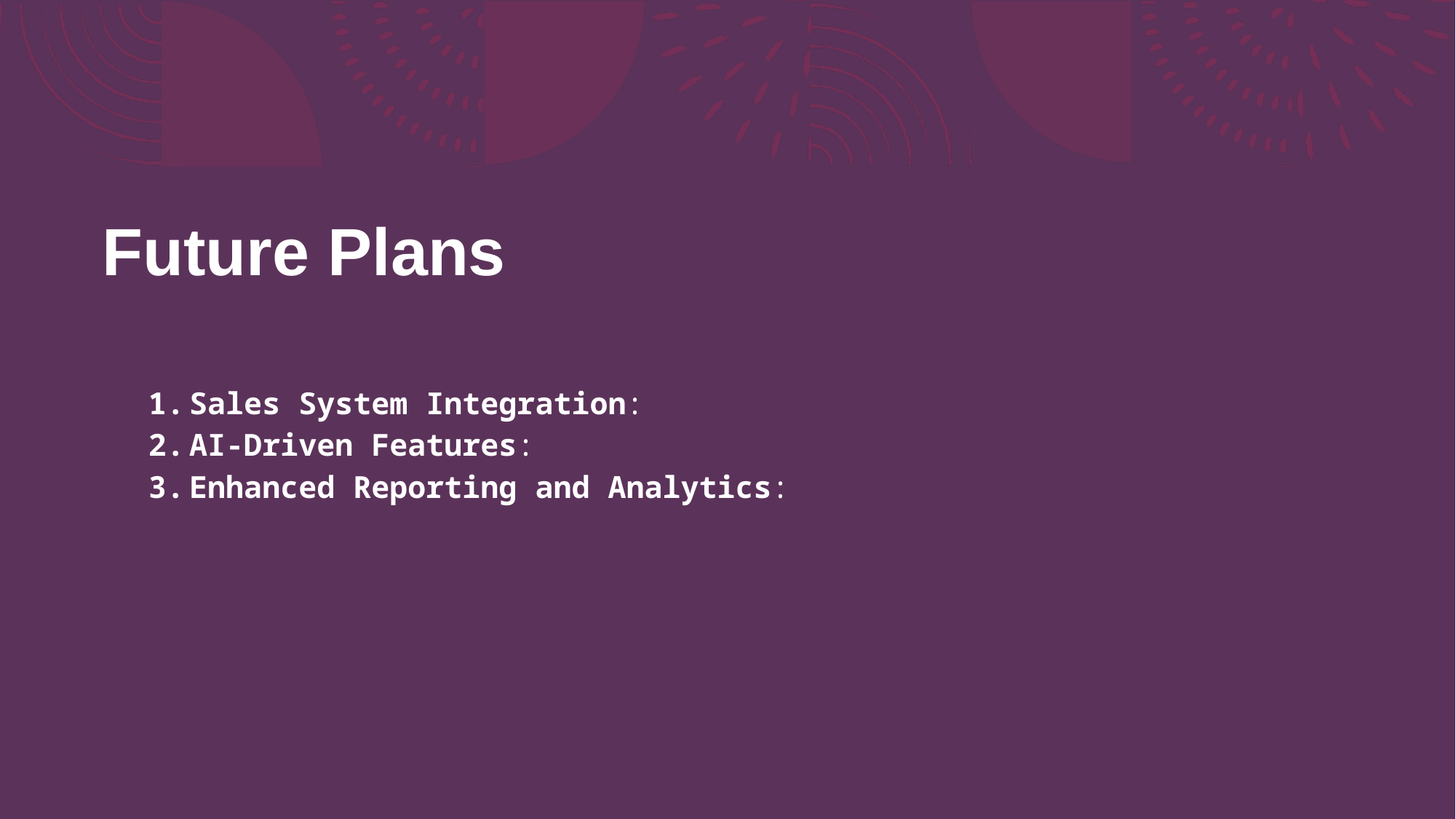

# Future Plans
Sales System Integration:
AI-Driven Features:
Enhanced Reporting and Analytics: